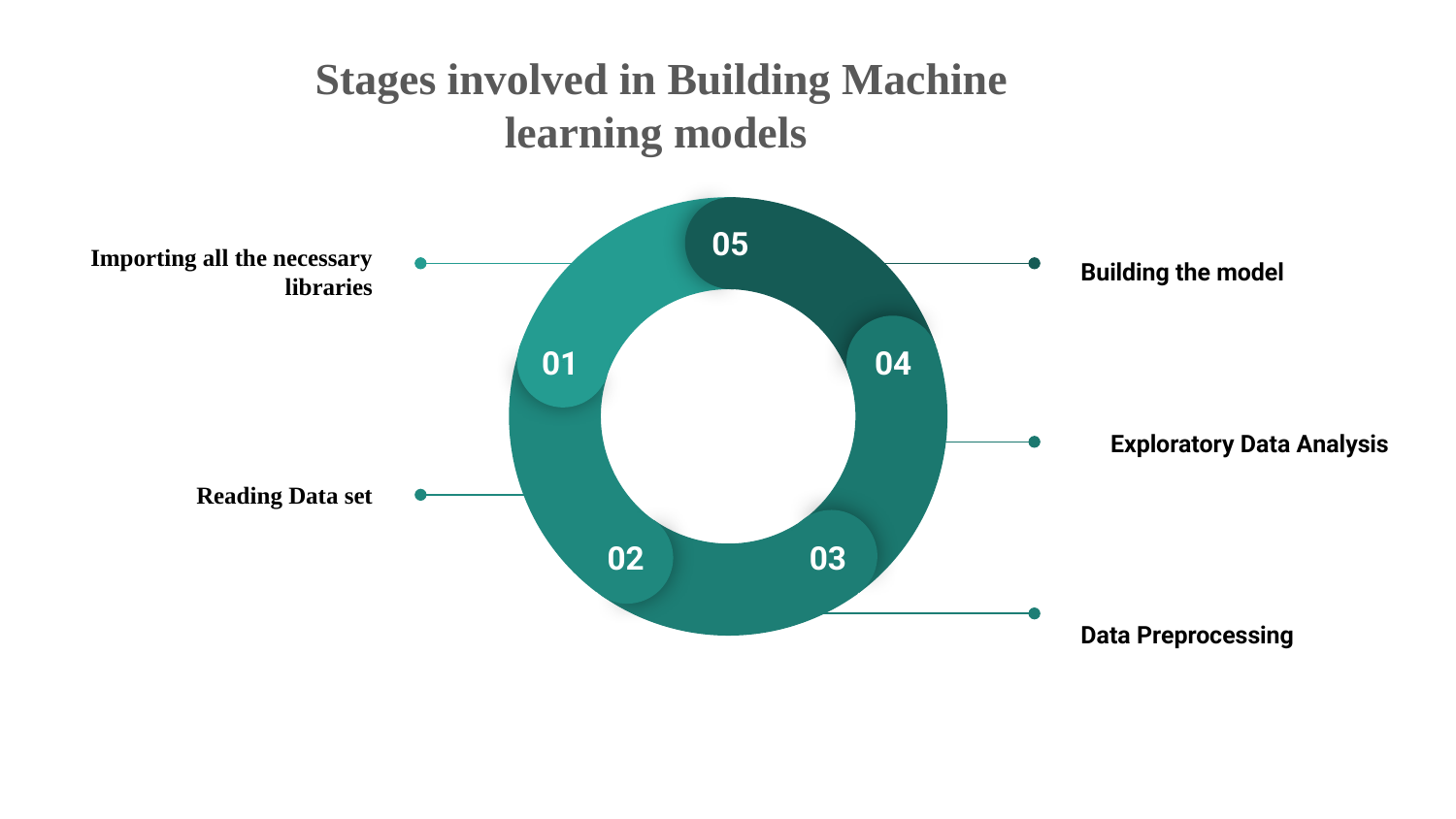

Stages involved in Building Machine learning models

05

01
04

02
03
Importing all the necessary libraries
Building the model
Exploratory Data Analysis
Reading Data set
Data Preprocessing